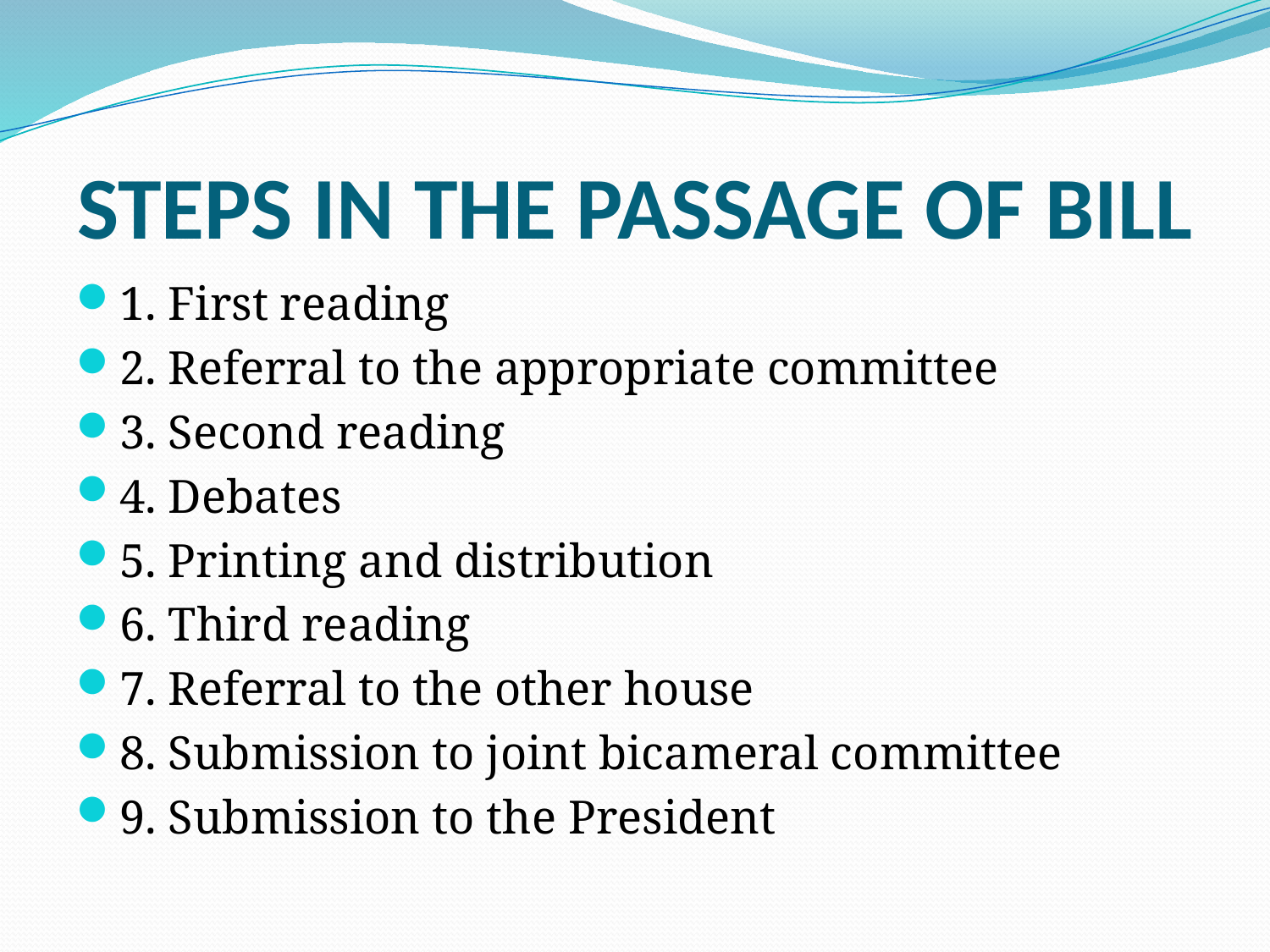

# STEPS IN THE PASSAGE OF BILL
1. First reading
2. Referral to the appropriate committee
3. Second reading
4. Debates
5. Printing and distribution
6. Third reading
7. Referral to the other house
8. Submission to joint bicameral committee
9. Submission to the President